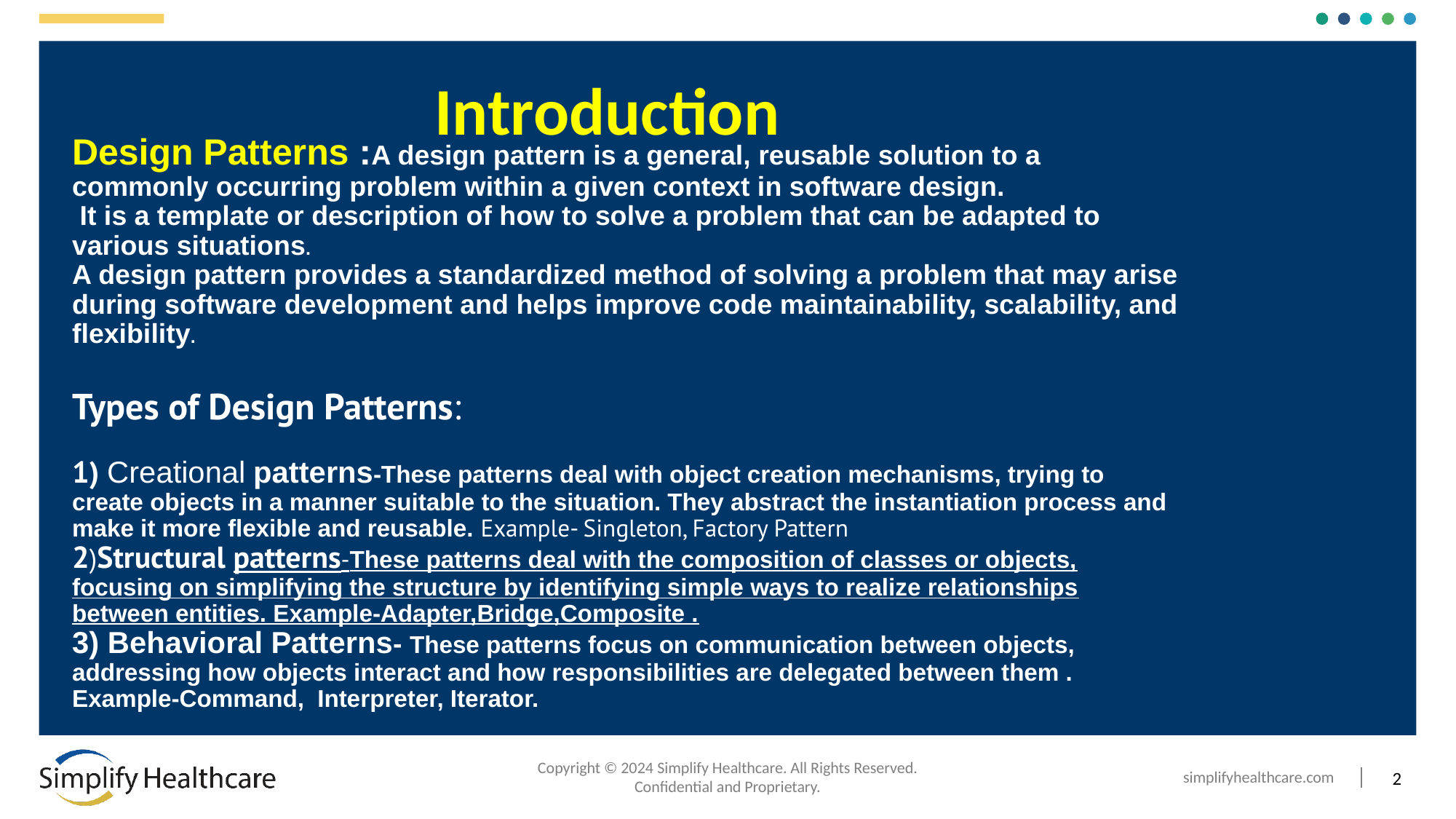

Introduction
# Design Patterns :A design pattern is a general, reusable solution to a commonly occurring problem within a given context in software design. It is a template or description of how to solve a problem that can be adapted to various situations. A design pattern provides a standardized method of solving a problem that may arise during software development and helps improve code maintainability, scalability, and flexibility. Types of Design Patterns: 1) Creational patterns-These patterns deal with object creation mechanisms, trying to create objects in a manner suitable to the situation. They abstract the instantiation process and make it more flexible and reusable. Example- Singleton, Factory Pattern 2)Structural patterns-These patterns deal with the composition of classes or objects, focusing on simplifying the structure by identifying simple ways to realize relationships between entities. Example-Adapter,Bridge,Composite . 3) Behavioral Patterns- These patterns focus on communication between objects, addressing how objects interact and how responsibilities are delegated between them . Example-Command,  Interpreter, Iterator.